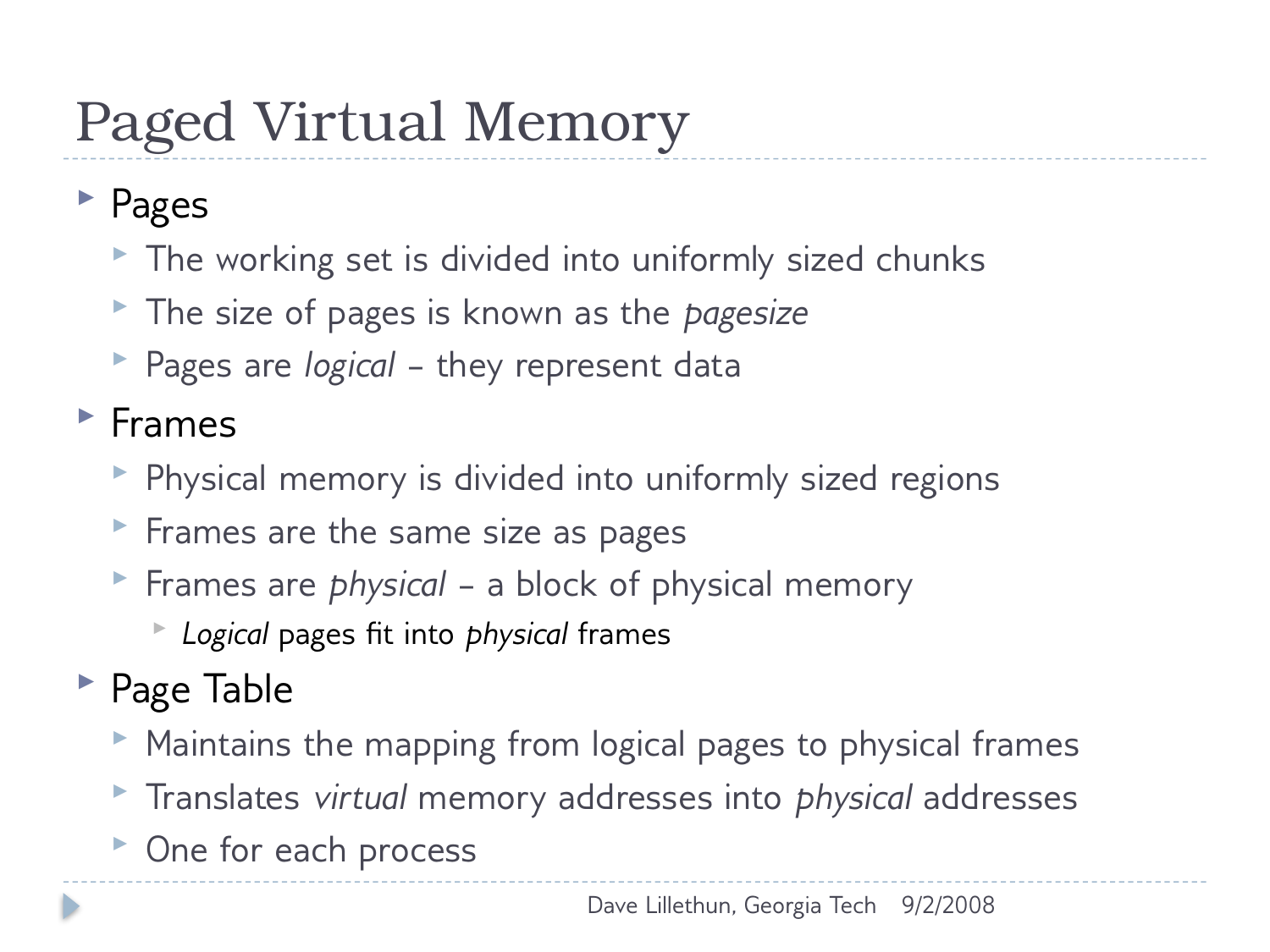

# Paged Virtual Memory
Pages
The working set is divided into uniformly sized chunks
The size of pages is known as the pagesize
Pages are logical – they represent data
Frames
Physical memory is divided into uniformly sized regions
Frames are the same size as pages
Frames are physical – a block of physical memory
Logical pages fit into physical frames
Page Table
Maintains the mapping from logical pages to physical frames
Translates virtual memory addresses into physical addresses
One for each process
Dave Lillethun, Georgia Tech
9/2/2008